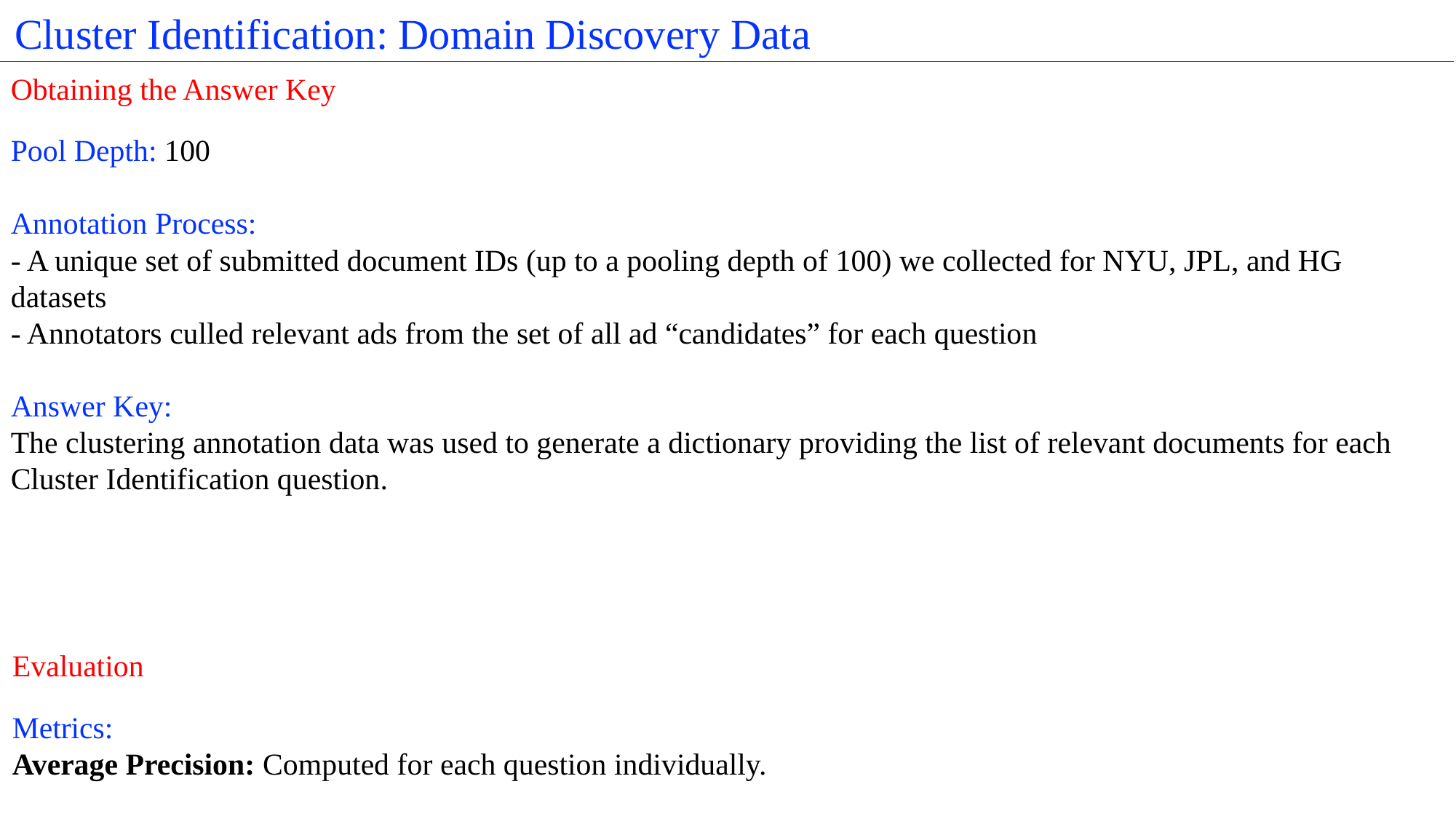

Cluster Identification: Domain Discovery Data
Obtaining the Answer Key
Pool Depth: 100

Annotation Process:
- A unique set of submitted document IDs (up to a pooling depth of 100) we collected for NYU, JPL, and HG datasets
- Annotators culled relevant ads from the set of all ad “candidates” for each question

Answer Key:
The clustering annotation data was used to generate a dictionary providing the list of relevant documents for each Cluster Identification question.

Evaluation
Metrics:
Average Precision: Computed for each question individually.